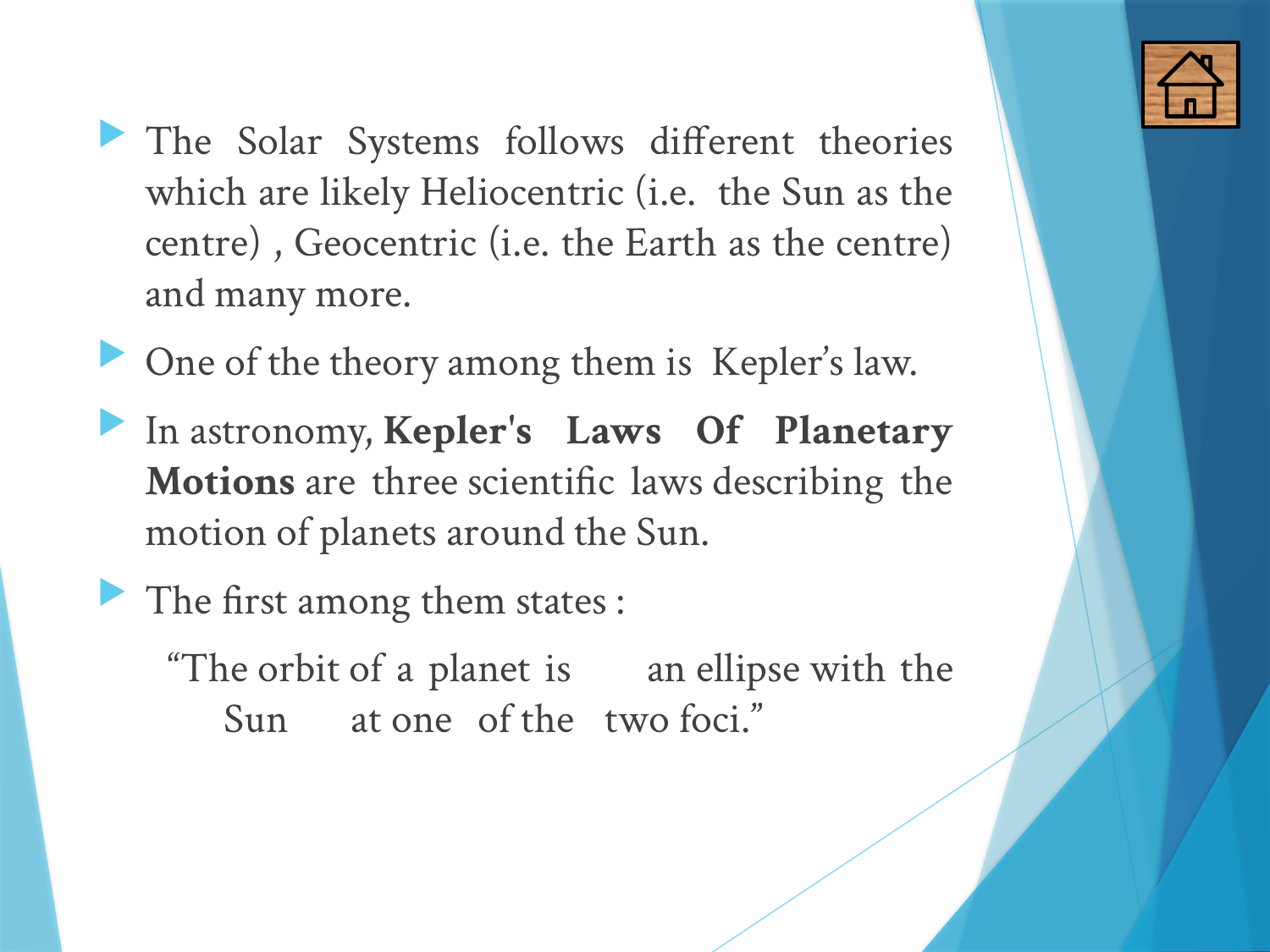

The Solar Systems follows different theories which are likely Heliocentric (i.e.  the Sun as the centre) , Geocentric (i.e. the Earth as the centre) and many more.
One of the theory among them is  Kepler’s law.
In astronomy, Kepler's Laws Of Planetary Motions are three scientific laws describing the motion of planets around the Sun.
The first among them states :
     “The orbit of a planet is 	an ellipse with the 	Sun 	at one 	of the 	two foci.”